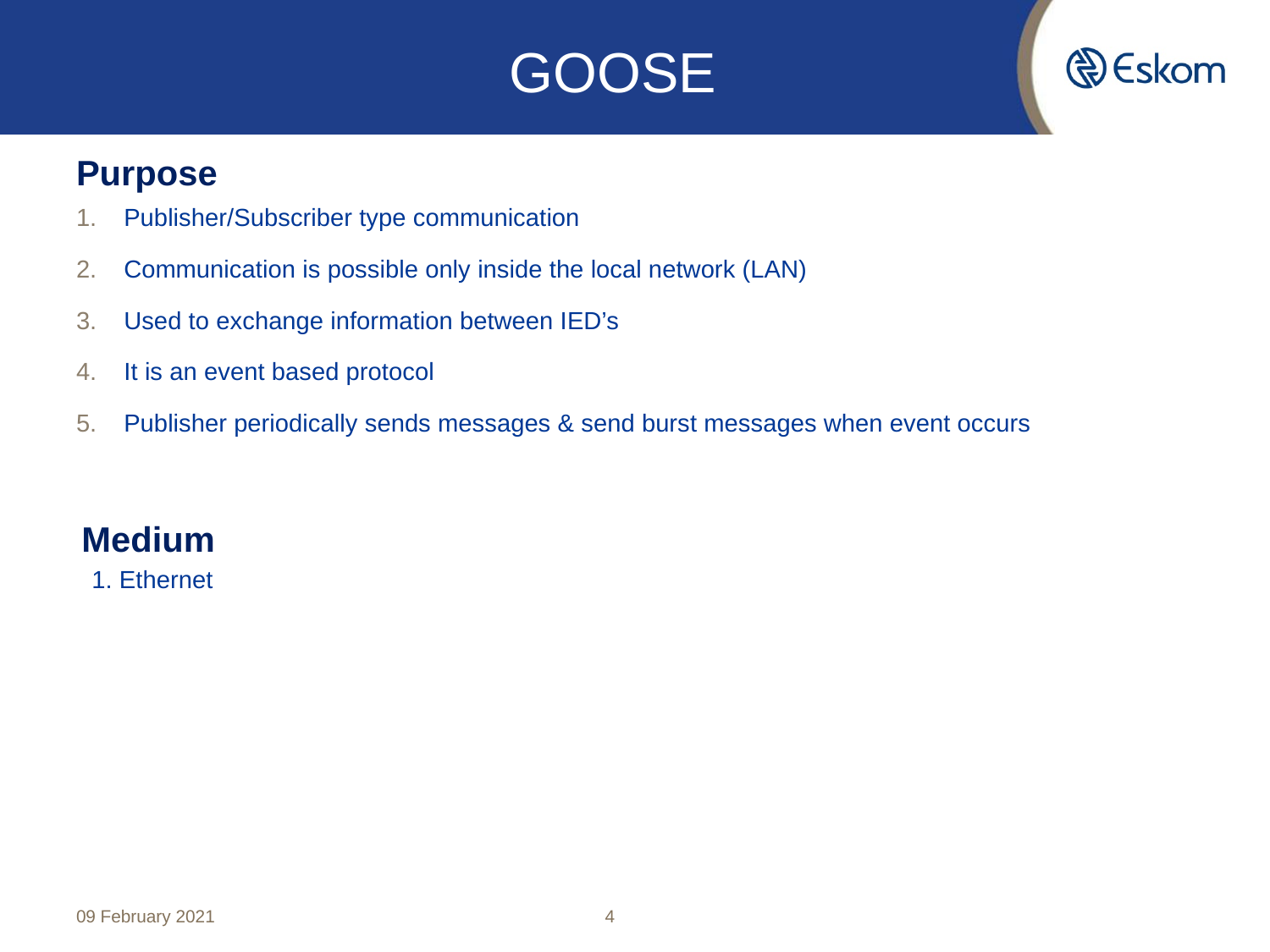

GOOSE
# Purpose
Publisher/Subscriber type communication
Communication is possible only inside the local network (LAN)
Used to exchange information between IED’s
It is an event based protocol
Publisher periodically sends messages & send burst messages when event occurs

Medium
1. Ethernet

09 February 2021
4